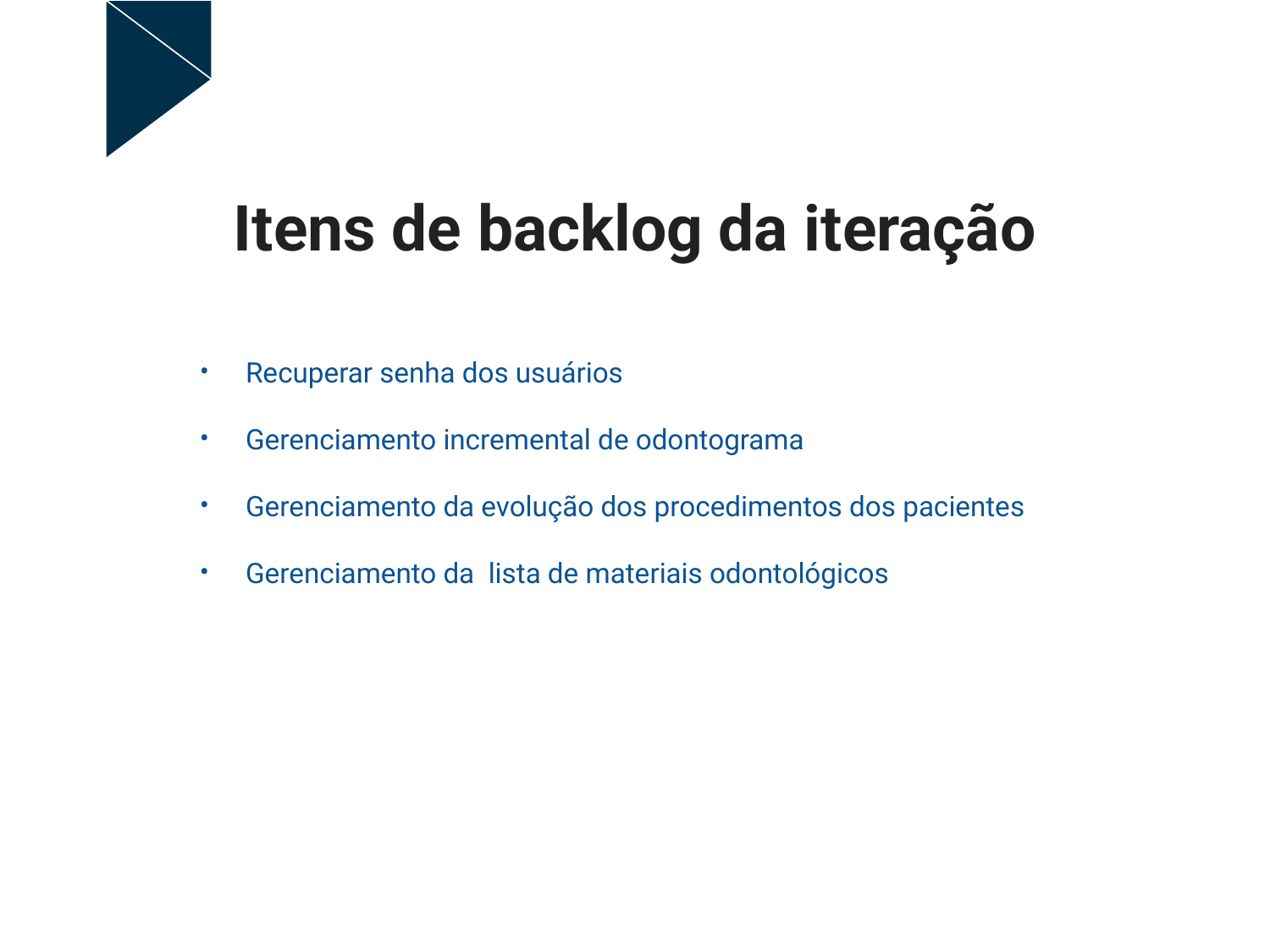

# Itens de backlog da iteração

Recuperar senha dos usuários
Gerenciamento incremental de odontograma
Gerenciamento da evolução dos procedimentos dos pacientes
Gerenciamento da  lista de materiais odontológicos